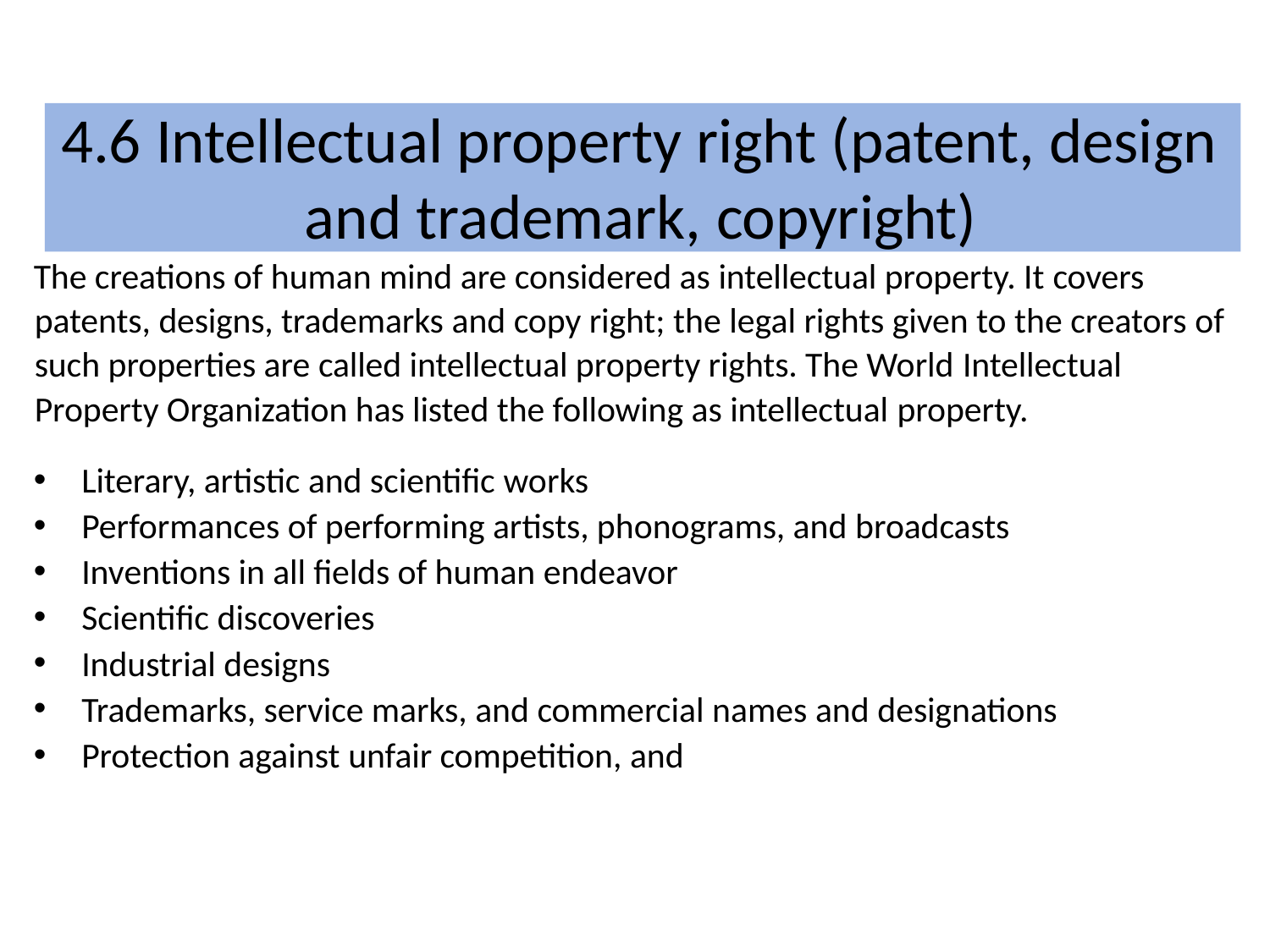

4.6 Intellectual property right (patent, design
and trademark, copyright)
The creations of human mind are considered as intellectual property. It covers
patents, designs, trademarks and copy right; the legal rights given to the creators of  such properties are called intellectual property rights. The World Intellectual
Property Organization has listed the following as intellectual property.
Literary, artistic and scientific works
Performances of performing artists, phonograms, and broadcasts
Inventions in all fields of human endeavor
Scientific discoveries
Industrial designs
Trademarks, service marks, and commercial names and designations
Protection against unfair competition, and